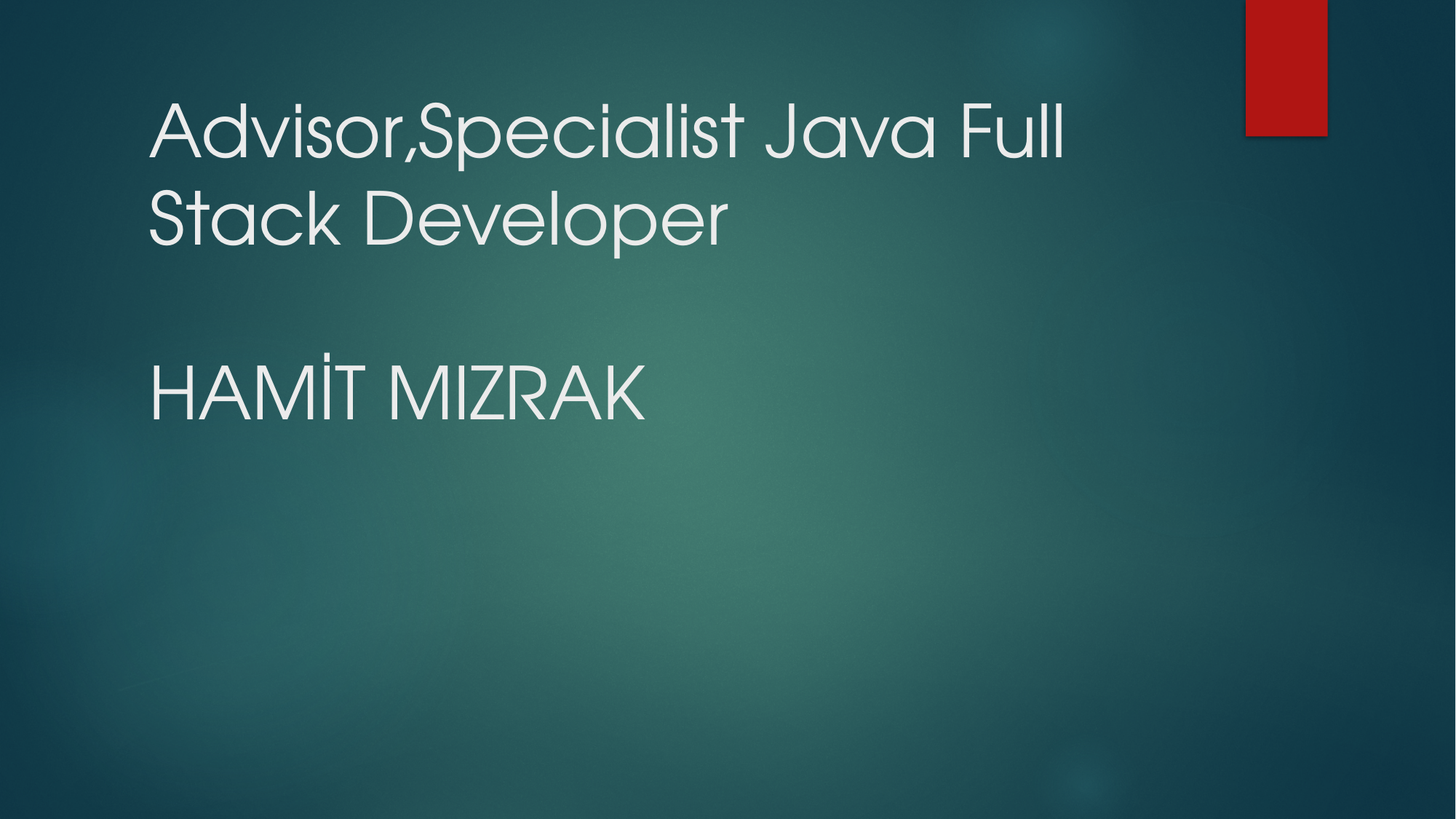

# Advisor,Specialist Java Full Stack Developer HAMİT MIZRAK